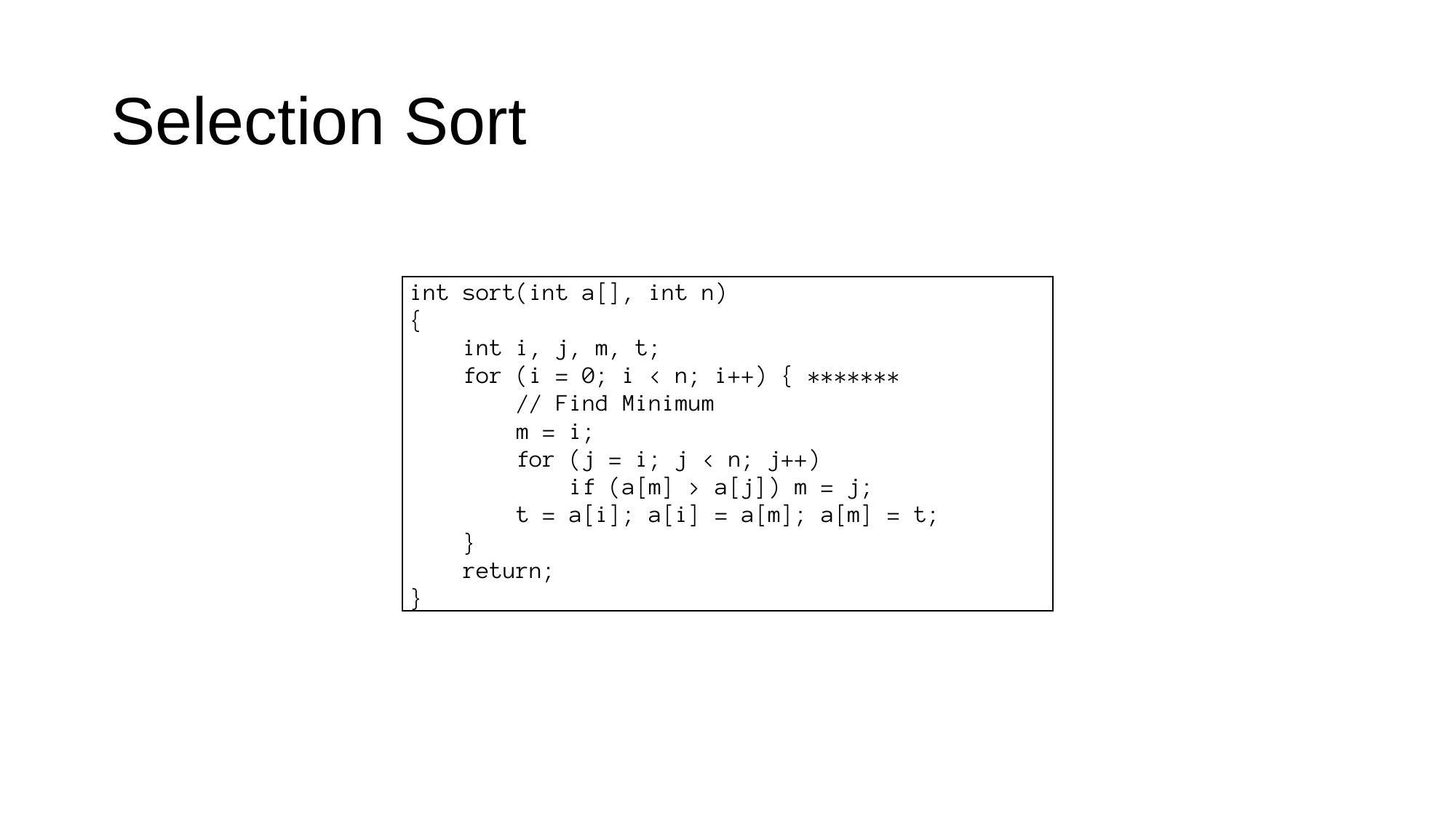

# Selection Sort
| int sort(int a[], int n) { int i, j, m, t; for (i = 0; i < n; i++) { \*\*\*\*\*\*\* // Find Minimum m = i; for (j = i; j < n; j++) if (a[m] > a[j]) m = j; t = a[i]; a[i] = a[m]; a[m] = t; } return; } |
| --- |